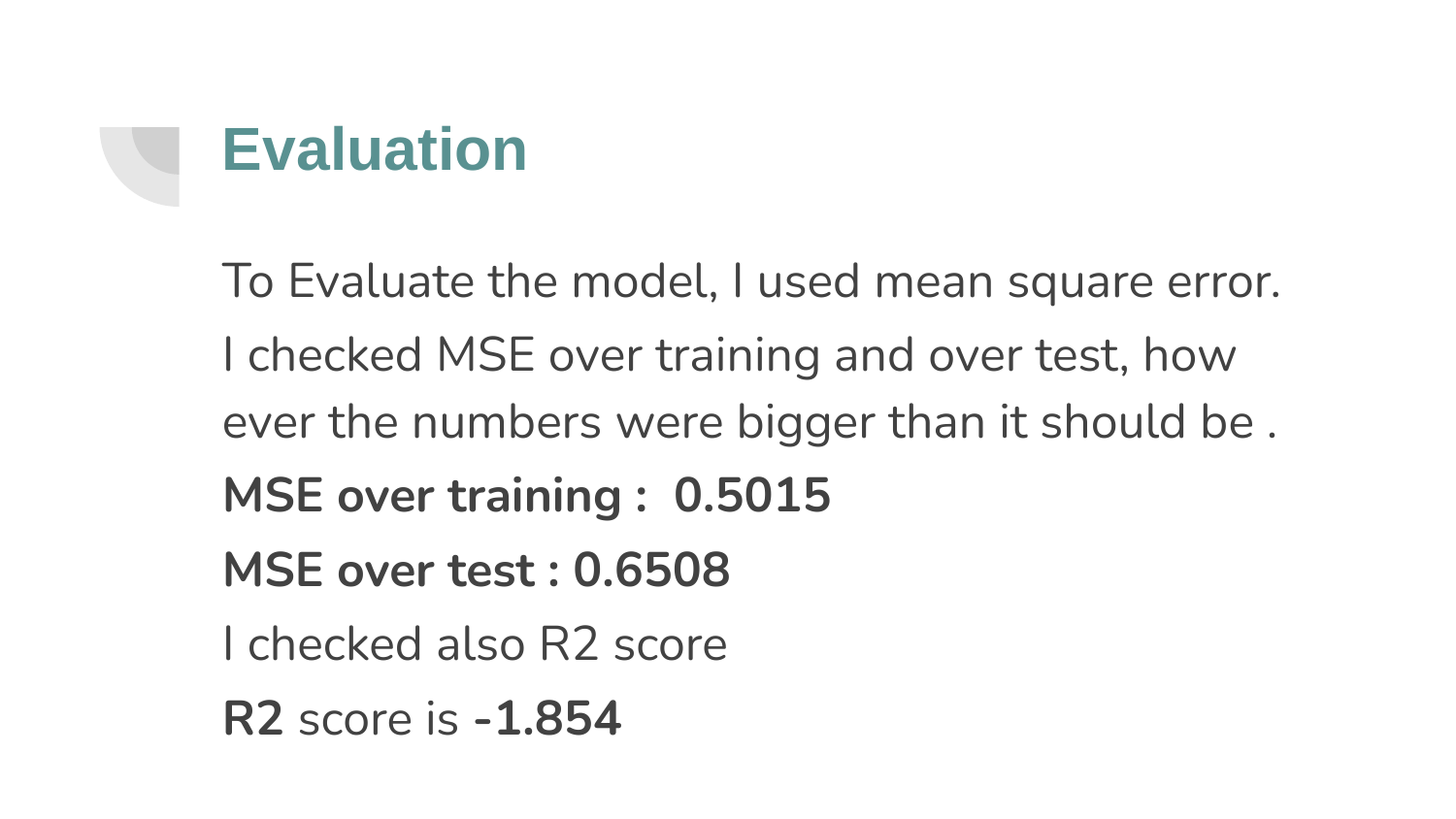

# Evaluation
To Evaluate the model, I used mean square error.
I checked MSE over training and over test, how ever the numbers were bigger than it should be .
MSE over training :  0.5015
MSE over test : 0.6508
I checked also R2 score
R2 score is -1.854